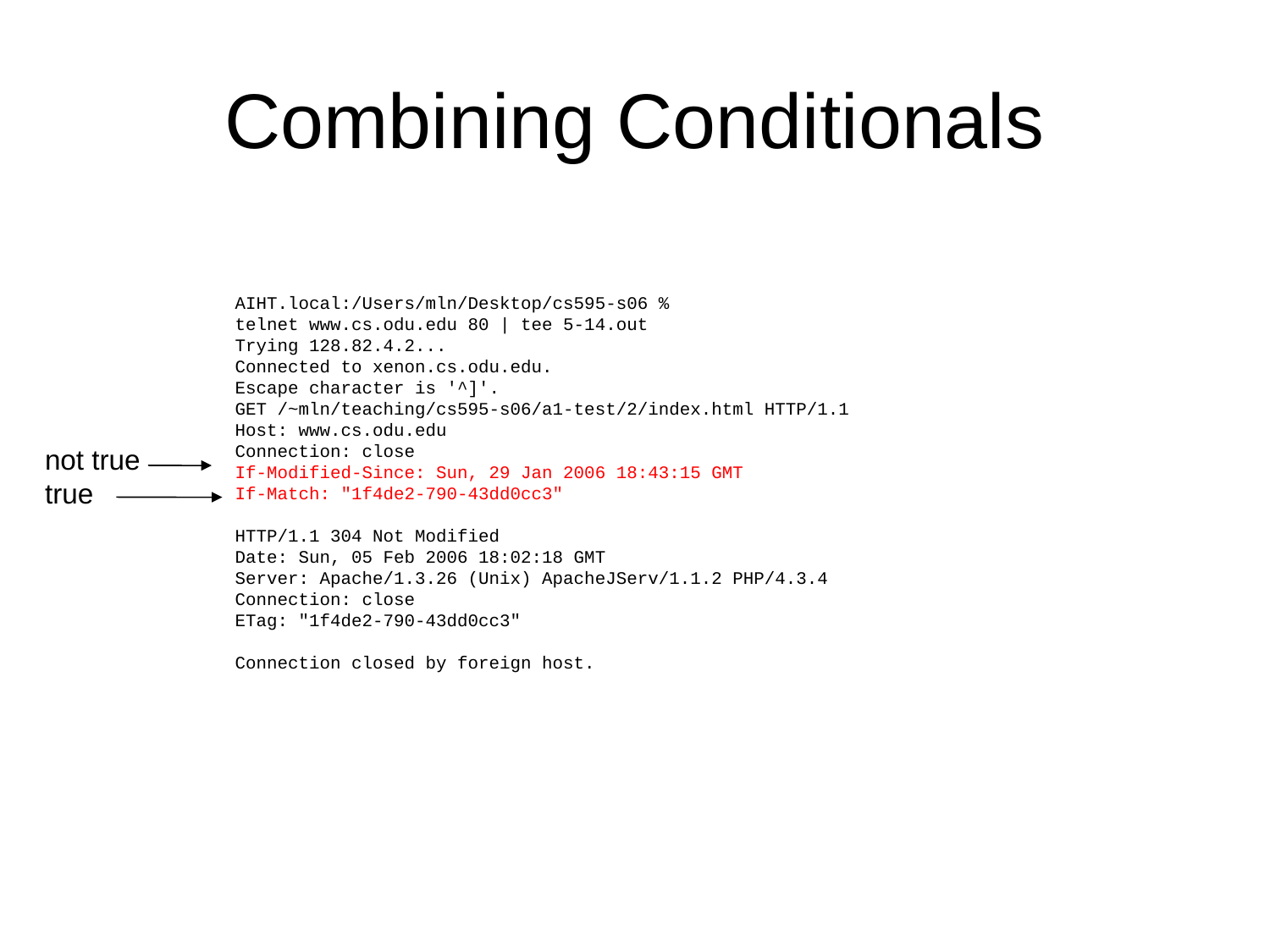

# Combining Conditionals
AIHT.local:/Users/mln/Desktop/cs595-s06 %
telnet www.cs.odu.edu 80 | tee 5-14.out
Trying 128.82.4.2...
Connected to xenon.cs.odu.edu.
Escape character is '^]'.
GET /~mln/teaching/cs595-s06/a1-test/2/index.html HTTP/1.1
Host: www.cs.odu.edu
Connection: close
If-Modified-Since: Sun, 29 Jan 2006 18:43:15 GMT
If-Match: "1f4de2-790-43dd0cc3"

HTTP/1.1 304 Not Modified
Date: Sun, 05 Feb 2006 18:02:18 GMT
Server: Apache/1.3.26 (Unix) ApacheJServ/1.1.2 PHP/4.3.4
Connection: close
ETag: "1f4de2-790-43dd0cc3"

Connection closed by foreign host.

not true
true